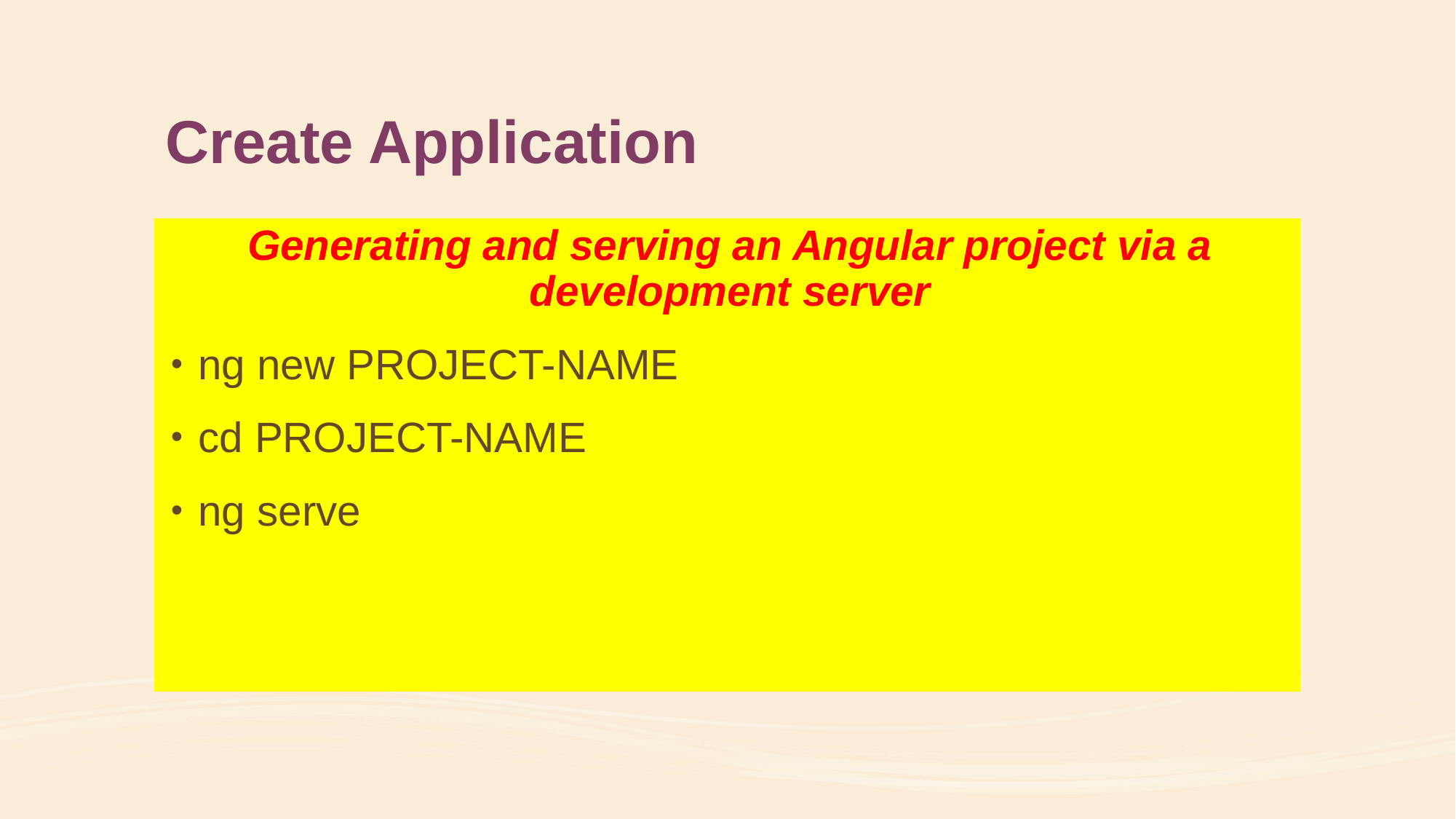

# Create Application
Generating and serving an Angular project via a development server
ng new PROJECT-NAME
cd PROJECT-NAME
ng serve